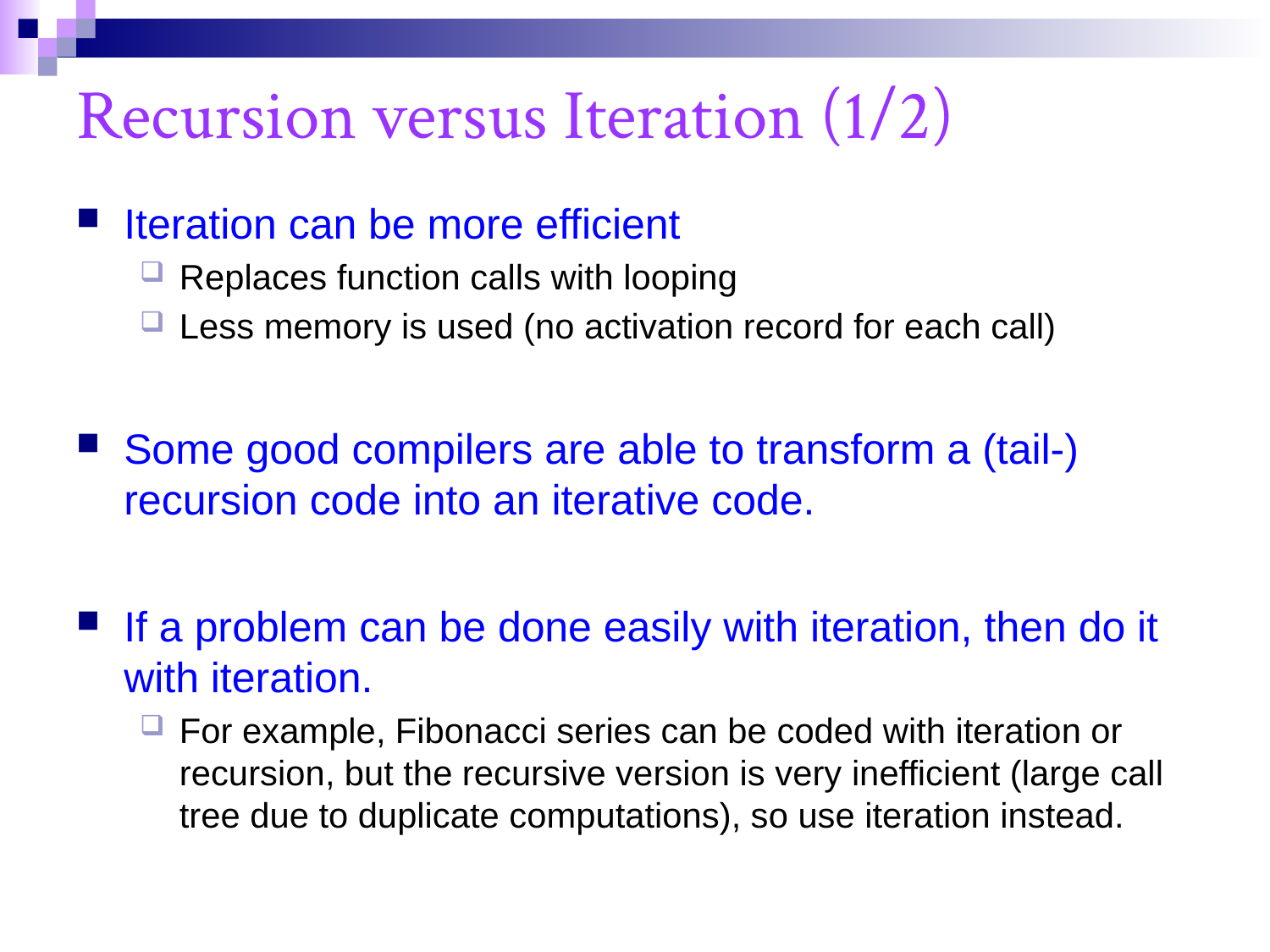

# Recursion versus Iteration (1/2)
Iteration can be more efficient
Replaces function calls with looping
Less memory is used (no activation record for each call)

Some good compilers are able to transform a (tail-) recursion code into an iterative code.

If a problem can be done easily with iteration, then do it with iteration.
For example, Fibonacci series can be coded with iteration or recursion, but the recursive version is very inefficient (large call tree due to duplicate computations), so use iteration instead.